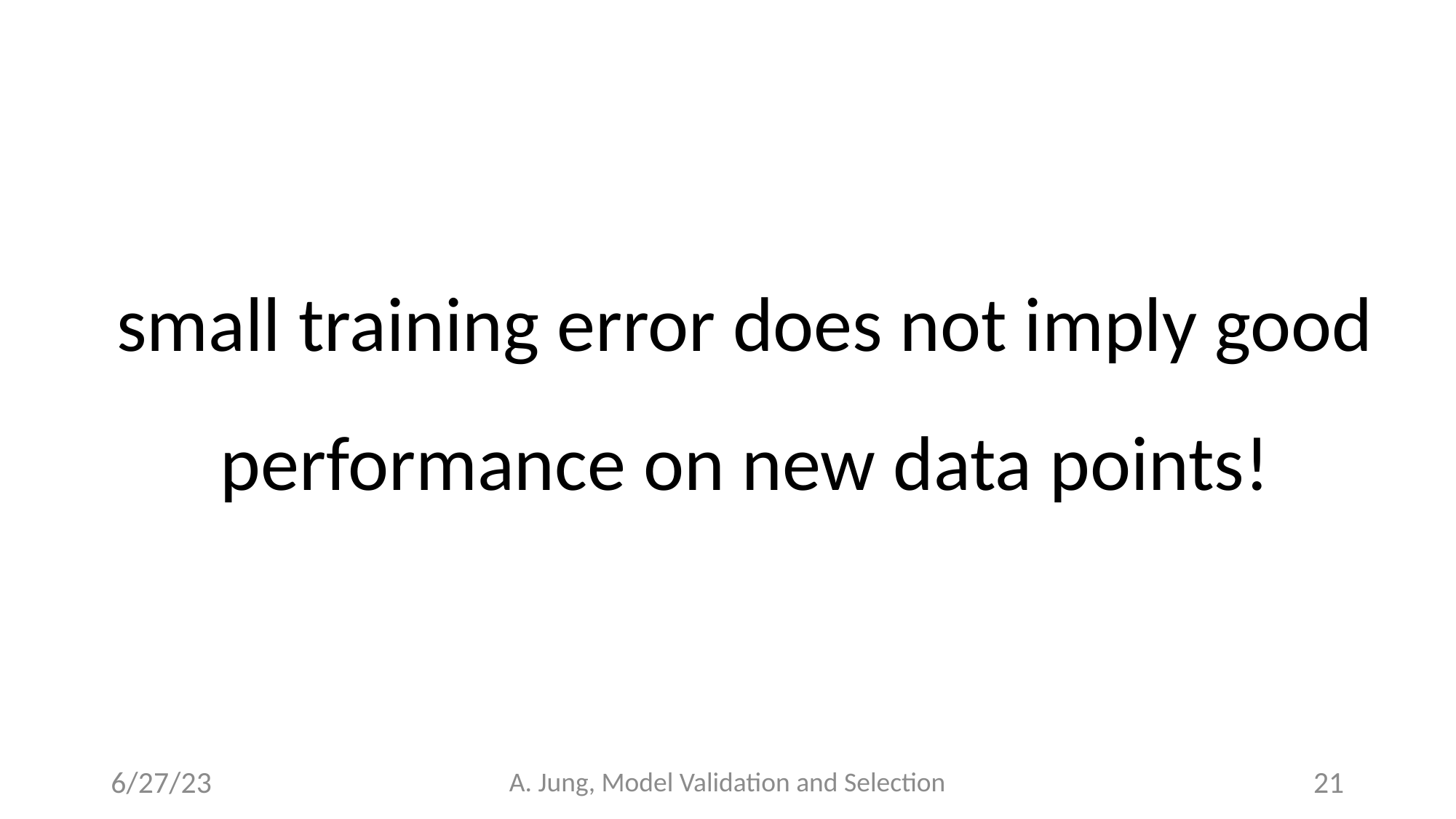

small training error does not imply good performance on new data points!
6/27/23
A. Jung, Model Validation and Selection
21